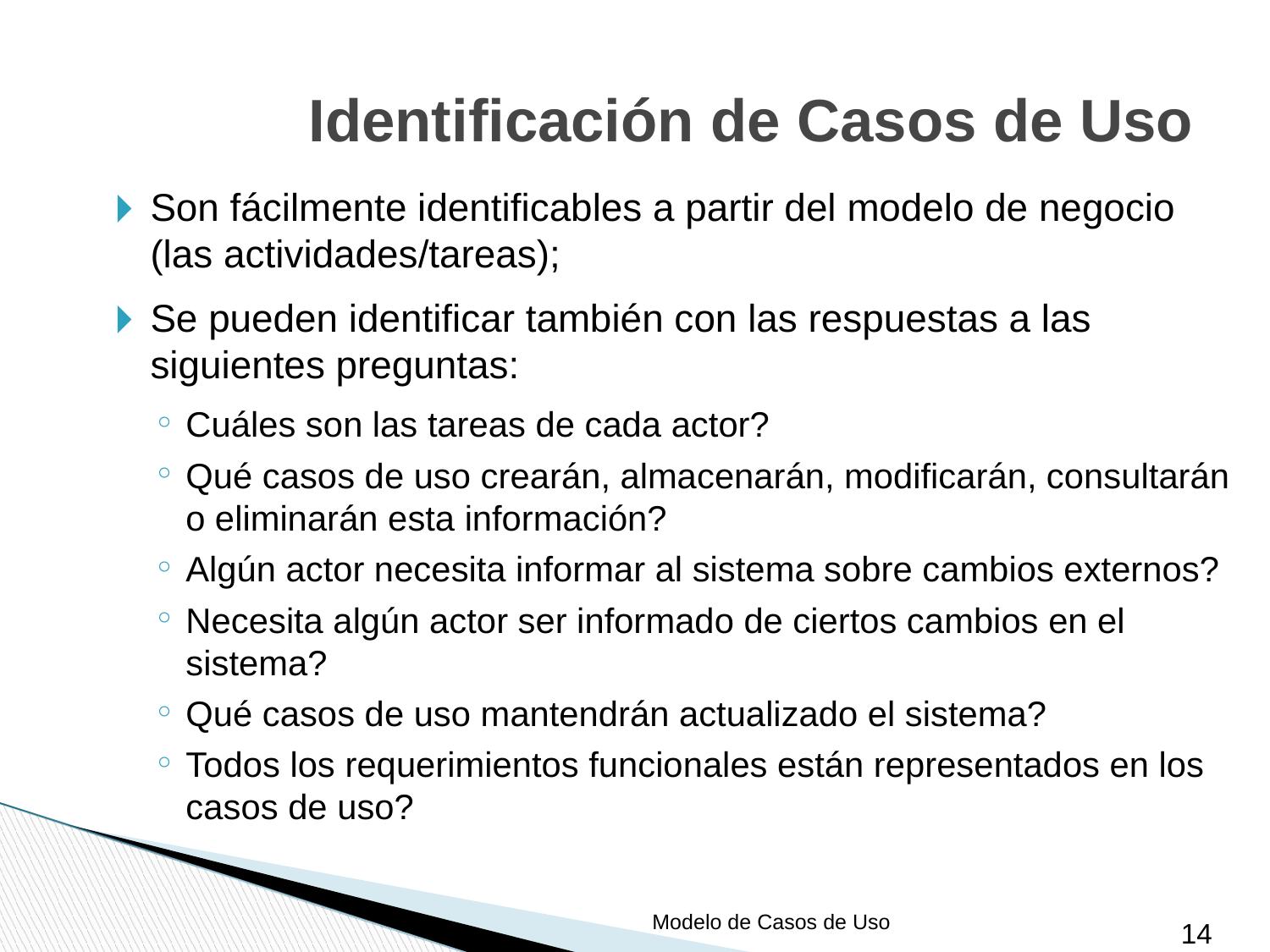

Identificación de Casos de Uso
Son fácilmente identificables a partir del modelo de negocio (las actividades/tareas);
Se pueden identificar también con las respuestas a las siguientes preguntas:
Cuáles son las tareas de cada actor?
Qué casos de uso crearán, almacenarán, modificarán, consultarán o eliminarán esta información?
Algún actor necesita informar al sistema sobre cambios externos?
Necesita algún actor ser informado de ciertos cambios en el sistema?
Qué casos de uso mantendrán actualizado el sistema?
Todos los requerimientos funcionales están representados en los casos de uso?
Modelo de Casos de Uso
14